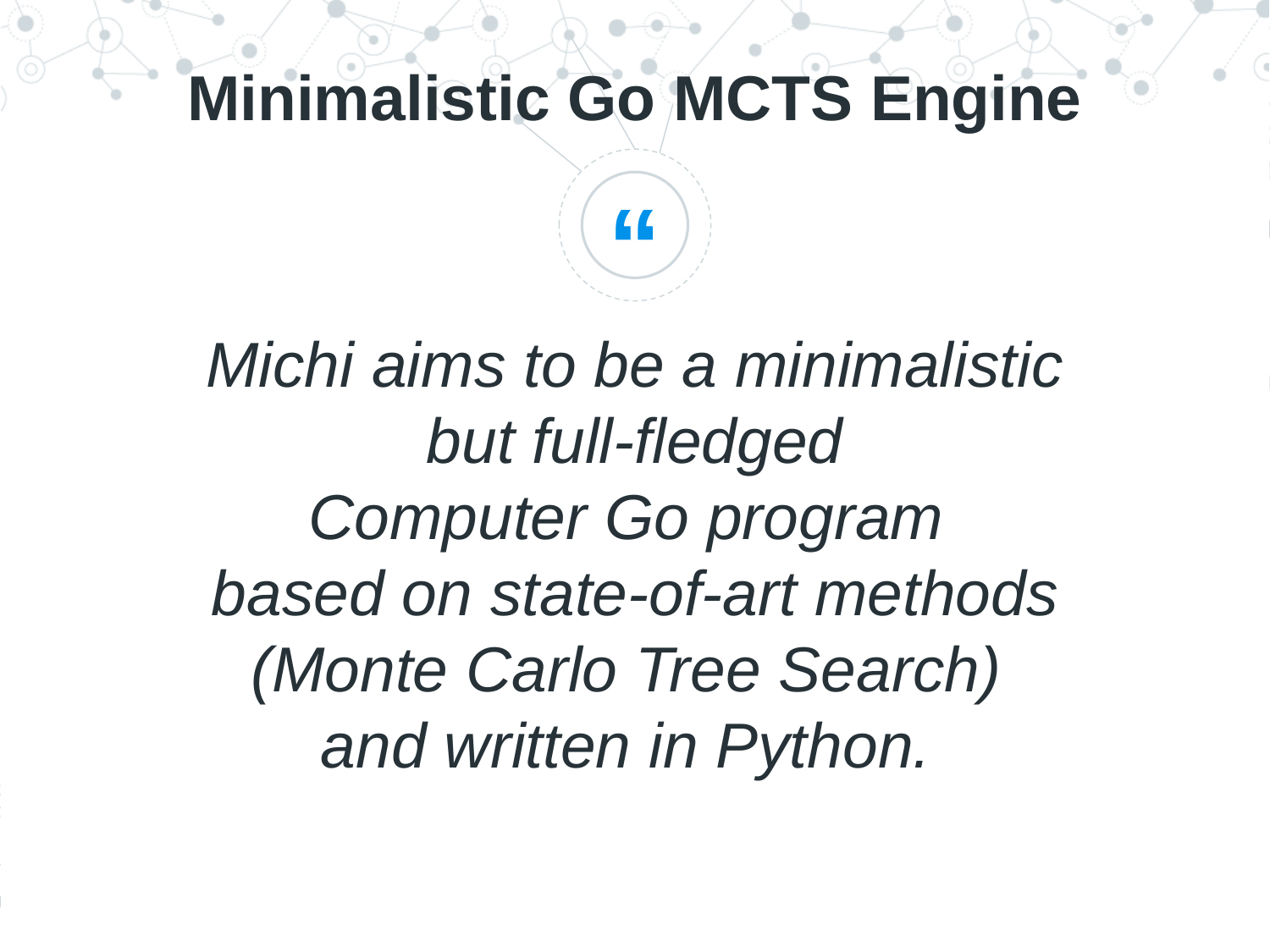

Minimalistic Go MCTS Engine
Michi aims to be a minimalistic
 but full-fledged
Computer Go program
based on state-of-art methods (Monte Carlo Tree Search)
and written in Python.